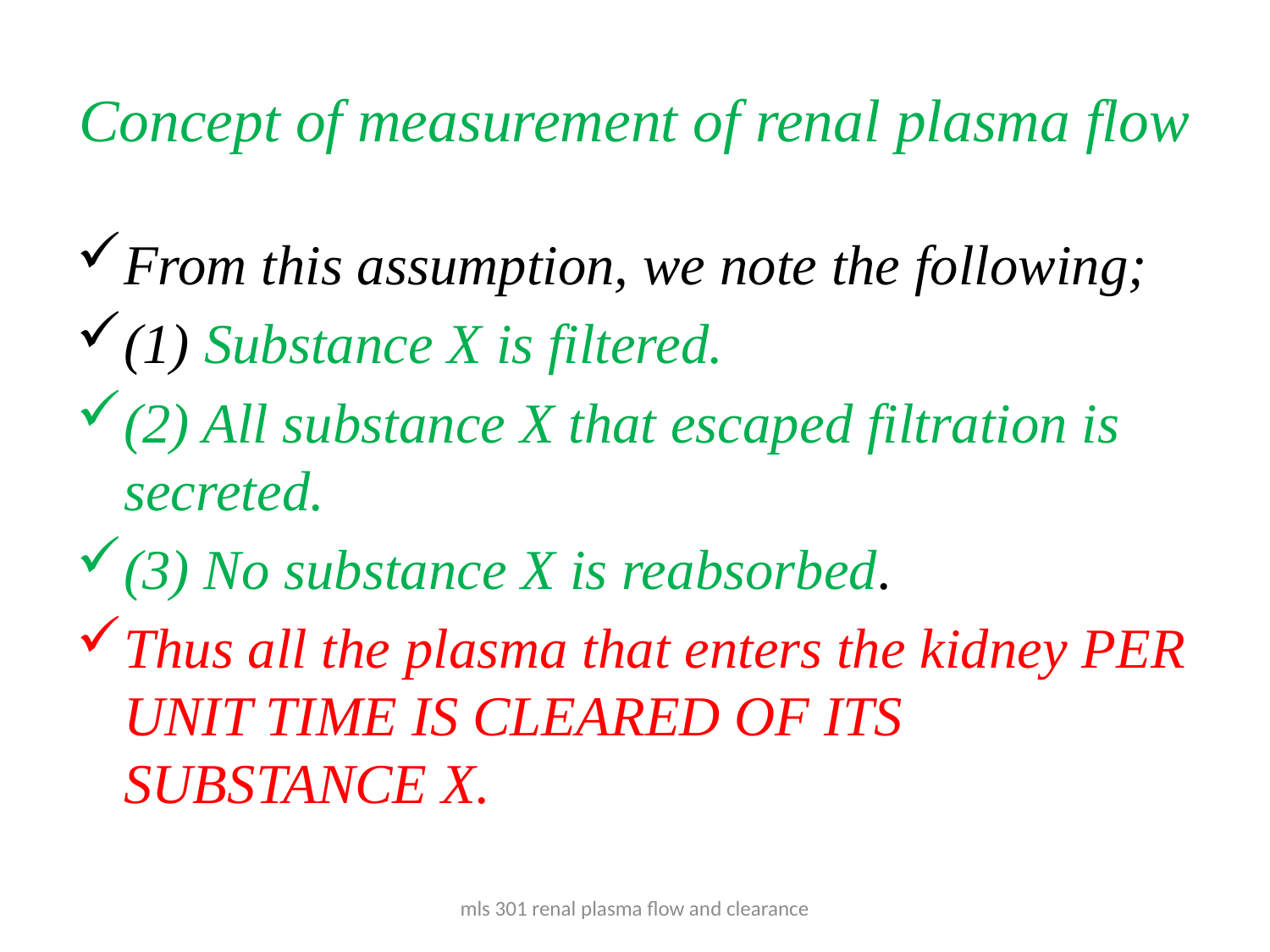

# Concept of measurement of renal plasma flow
From this assumption, we note the following;
(1) Substance X is filtered.
(2) All substance X that escaped filtration is secreted.
(3) No substance X is reabsorbed.
Thus all the plasma that enters the kidney PER UNIT TIME IS CLEARED OF ITS SUBSTANCE X.

mls 301 renal plasma flow and clearance
13